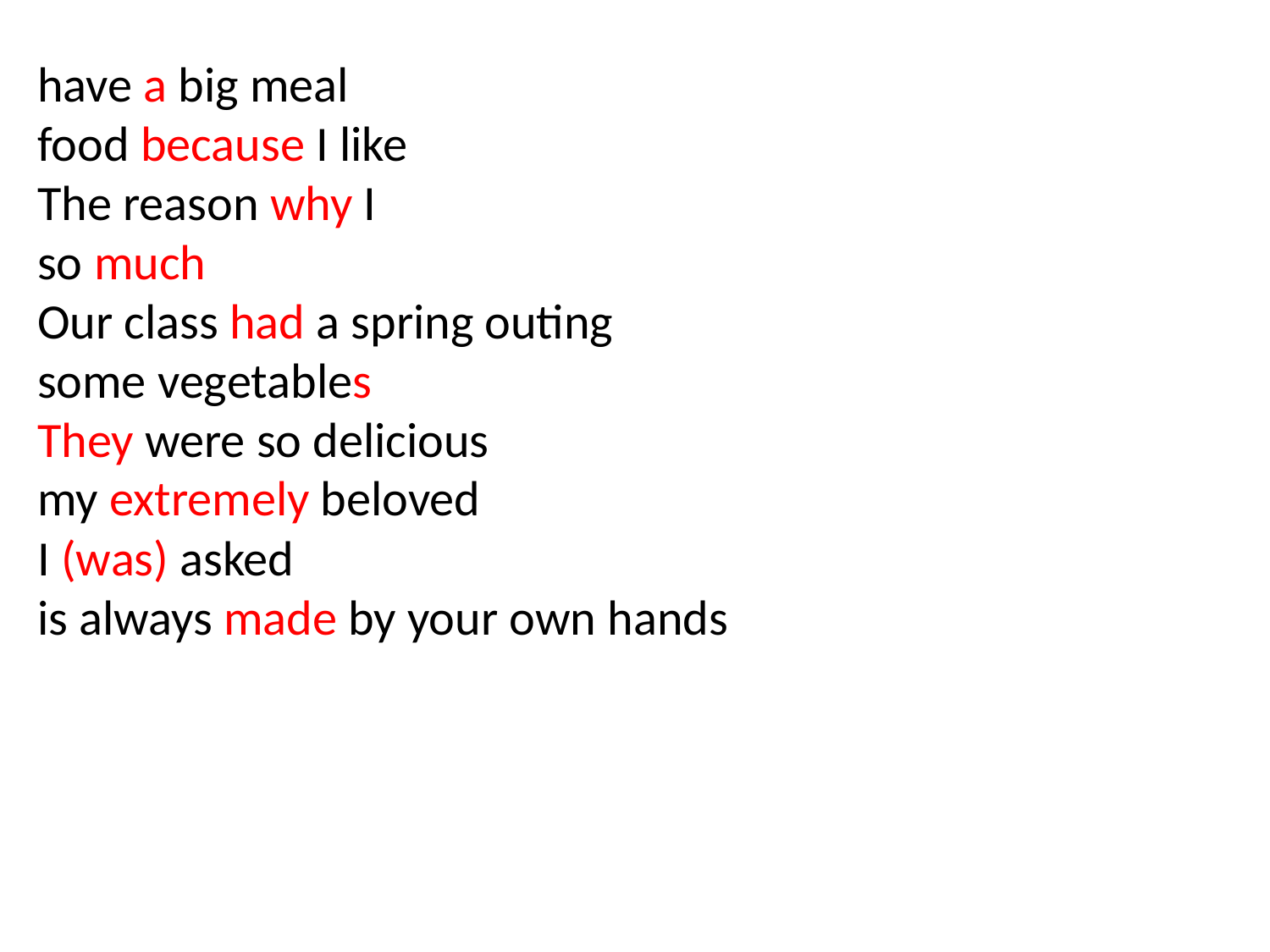

have a big meal
food because I like
The reason why I
so much
Our class had a spring outing
some vegetables
They were so delicious
my extremely beloved
I (was) asked
is always made by your own hands